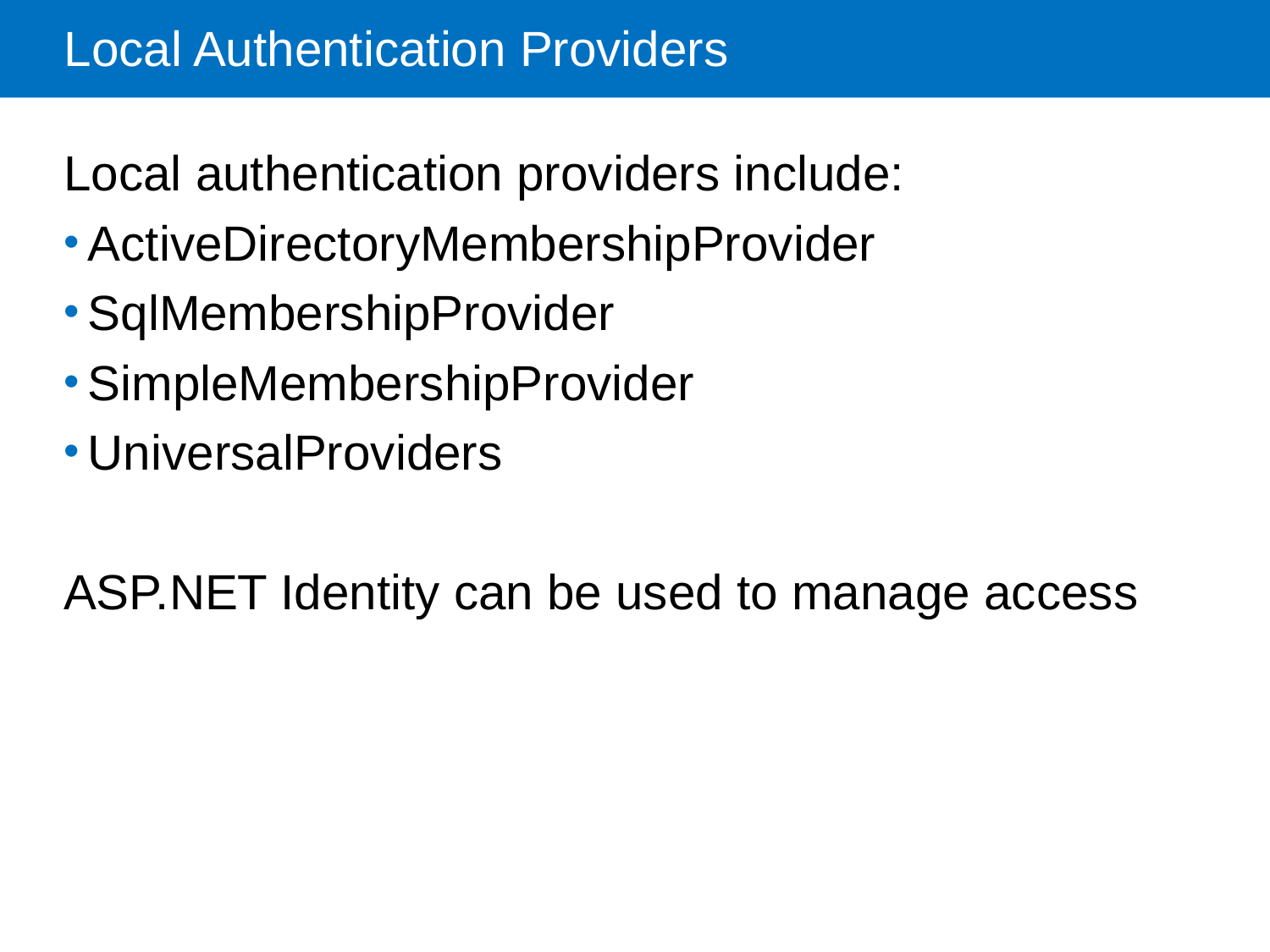

# Local Authentication Providers
Local authentication providers include:
ActiveDirectoryMembershipProvider
SqlMembershipProvider
SimpleMembershipProvider
UniversalProviders

ASP.NET Identity can be used to manage access